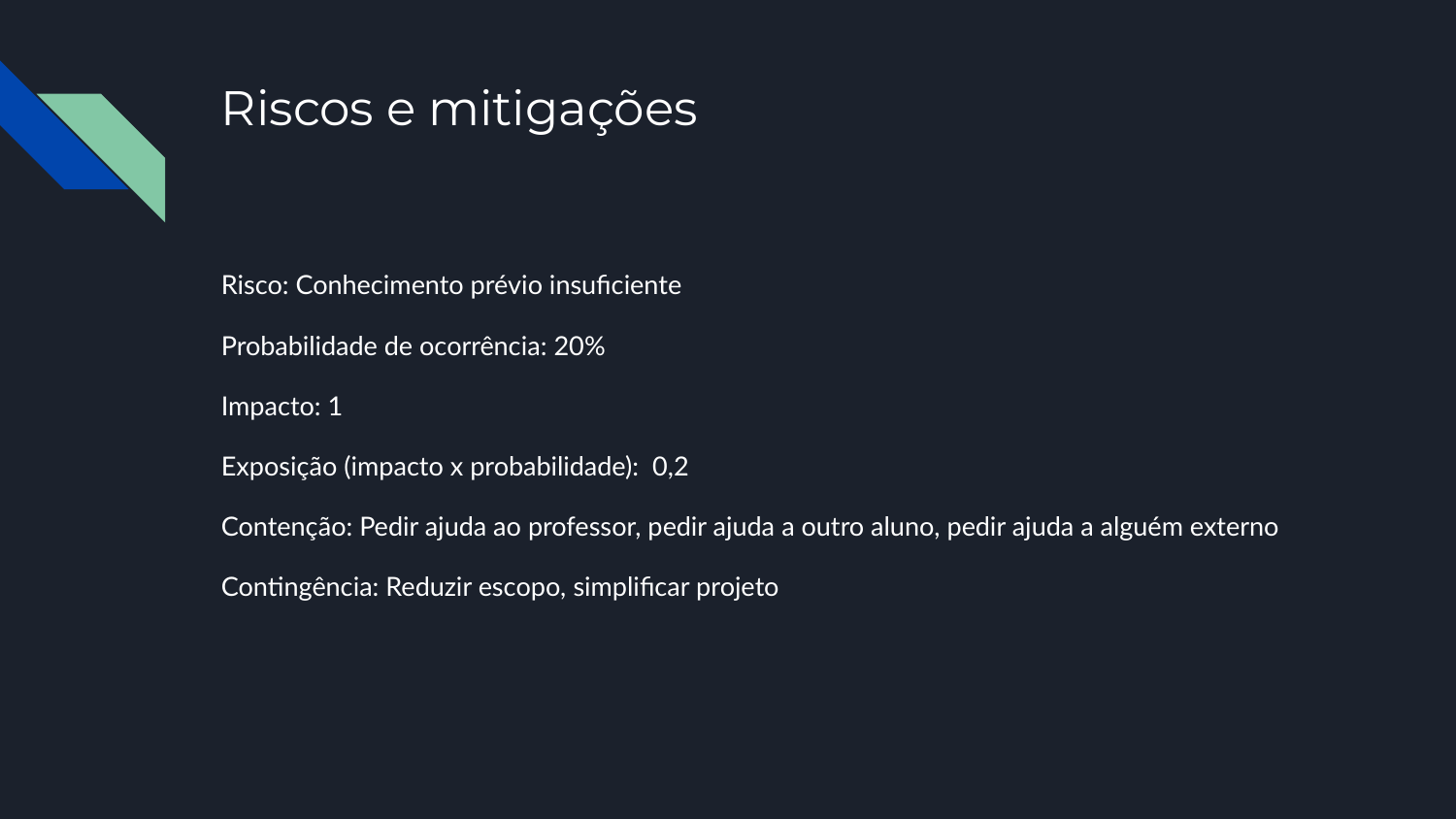

# Riscos e mitigações
Risco: Conhecimento prévio insuficiente
Probabilidade de ocorrência: 20%
Impacto: 1
Exposição (impacto x probabilidade):  0,2
Contenção: Pedir ajuda ao professor, pedir ajuda a outro aluno, pedir ajuda a alguém externo
Contingência: Reduzir escopo, simplificar projeto